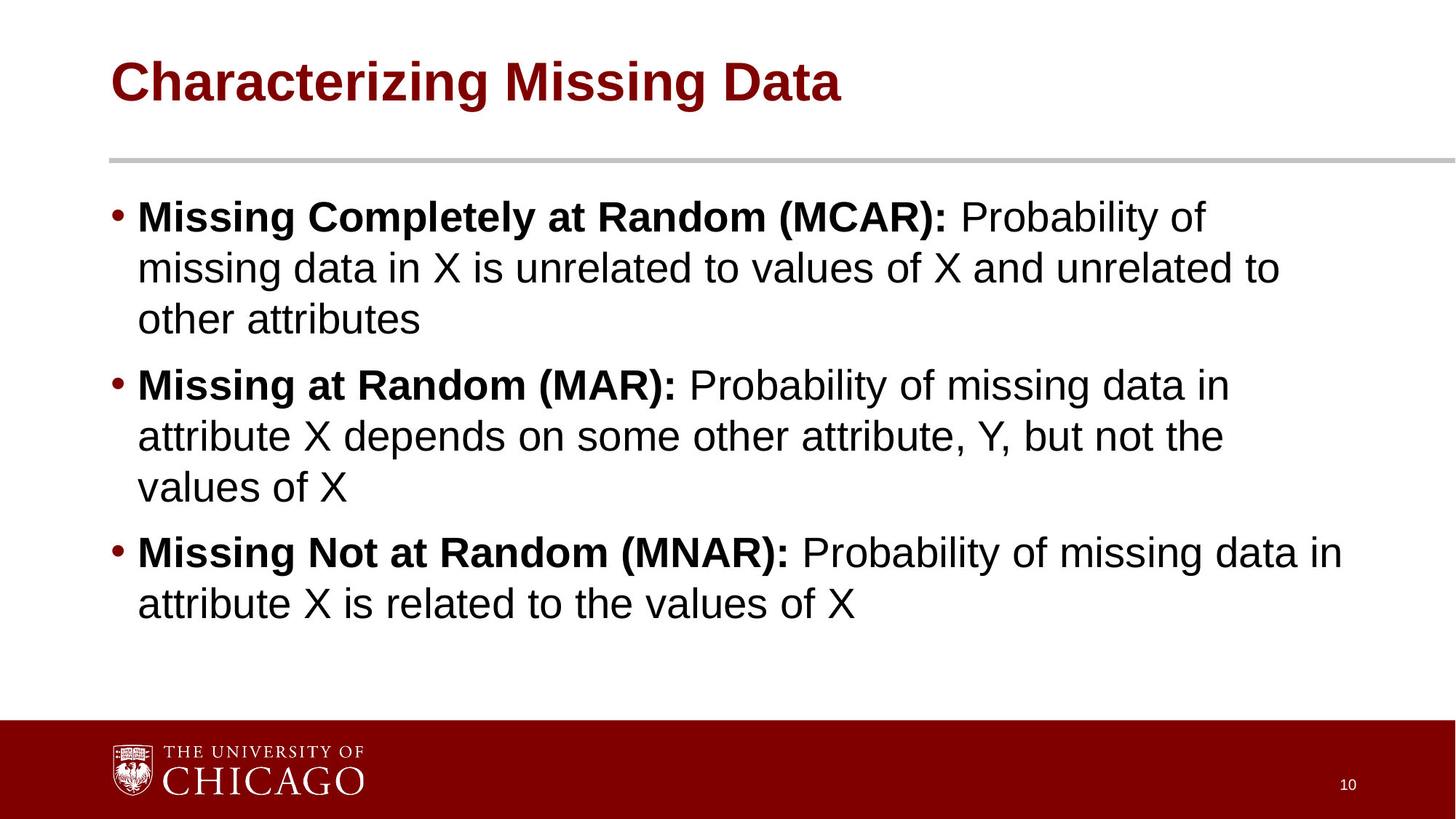

# Characterizing Missing Data
Missing Completely at Random (MCAR): Probability of missing data in X is unrelated to values of X and unrelated to other attributes
Missing at Random (MAR): Probability of missing data in attribute X depends on some other attribute, Y, but not the values of X
Missing Not at Random (MNAR): Probability of missing data in attribute X is related to the values of X

10